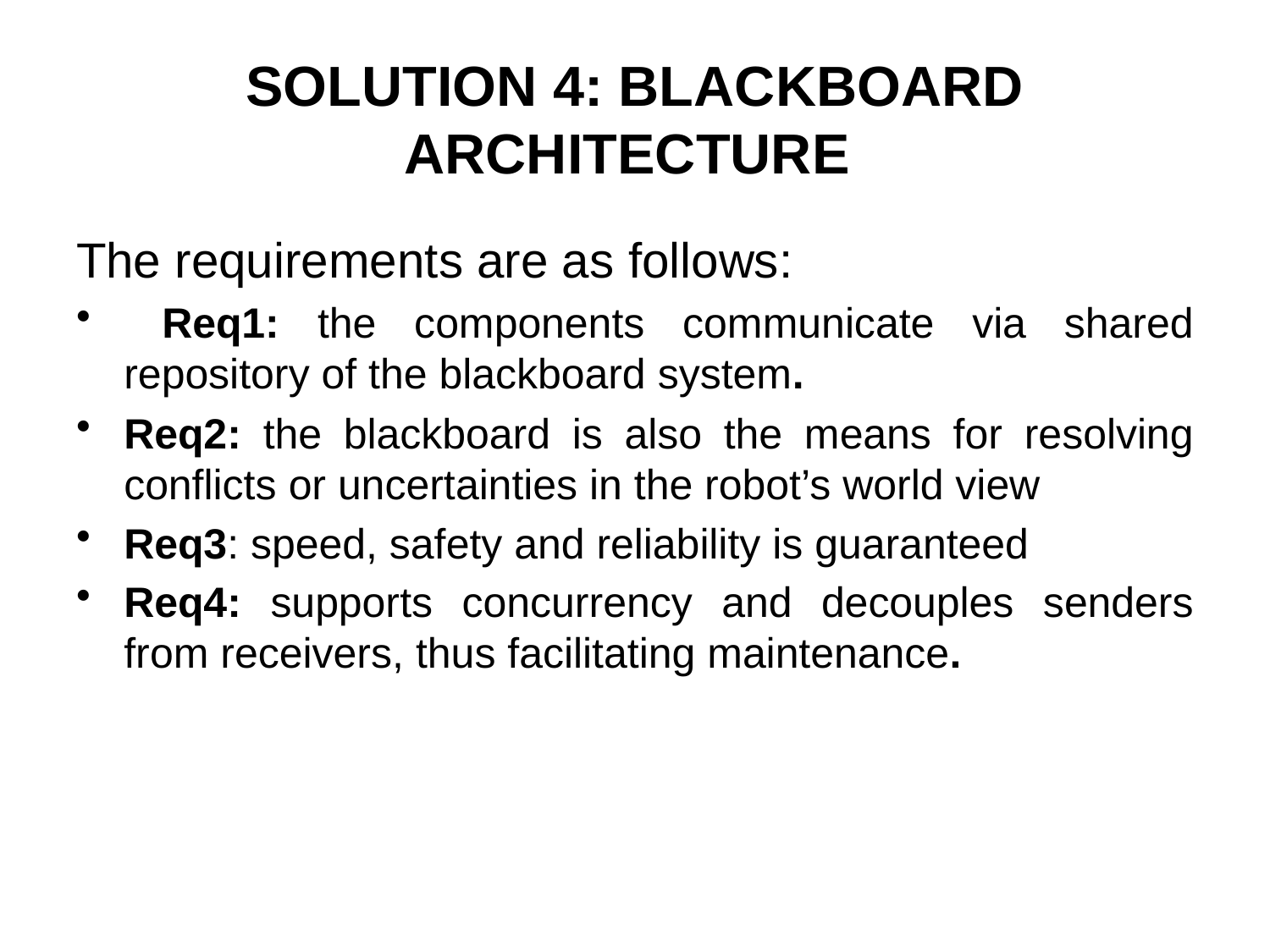

SOLUTION 4: BLACKBOARD ARCHITECTURE
The requirements are as follows:
 Req1: the components communicate via shared repository of the blackboard system.
Req2: the blackboard is also the means for resolving conflicts or uncertainties in the robot’s world view
Req3: speed, safety and reliability is guaranteed
Req4: supports concurrency and decouples senders from receivers, thus facilitating maintenance.